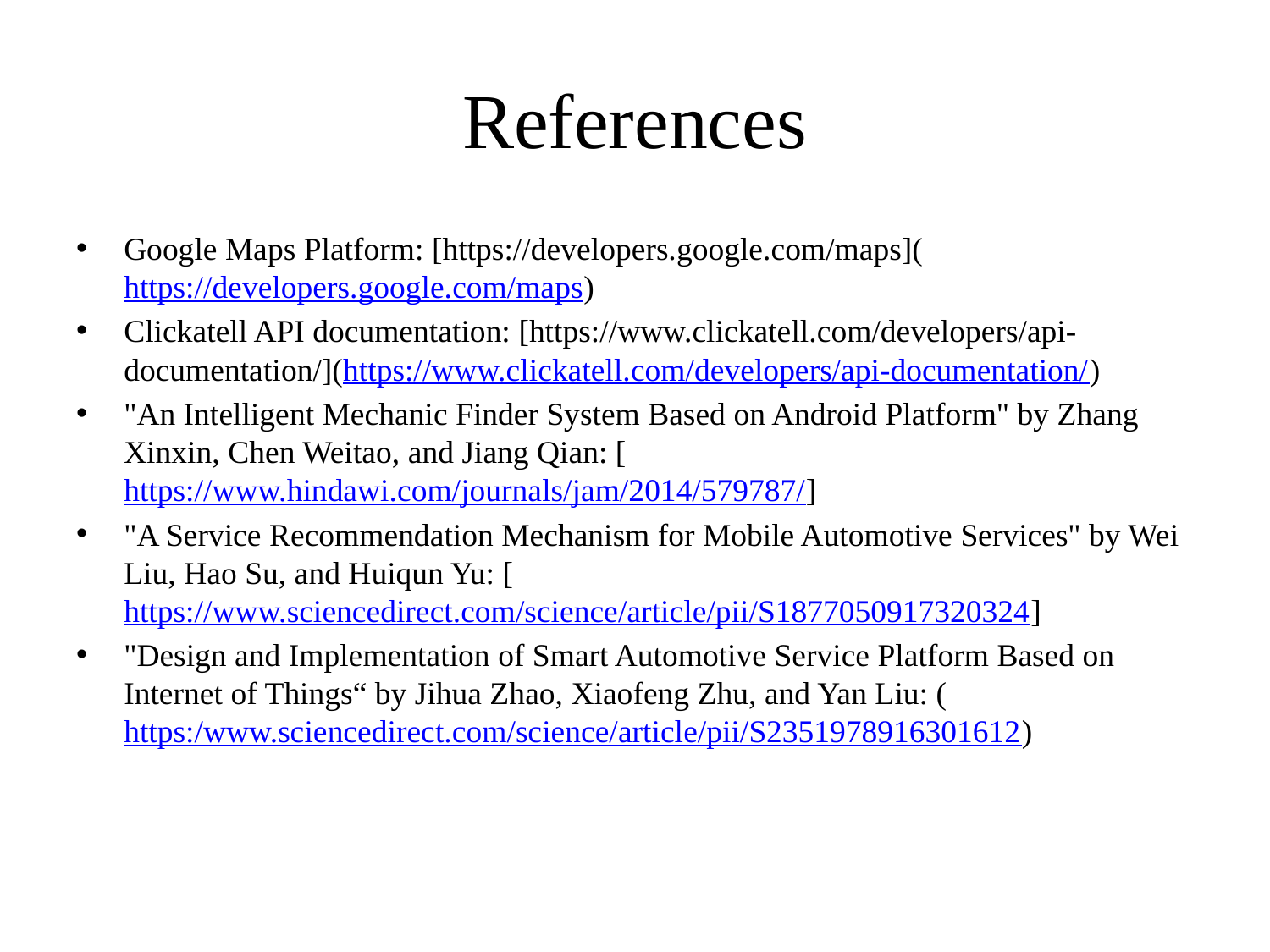

# References
Google Maps Platform: [https://developers.google.com/maps](https://developers.google.com/maps)
Clickatell API documentation: [https://www.clickatell.com/developers/api-documentation/](https://www.clickatell.com/developers/api-documentation/)
"An Intelligent Mechanic Finder System Based on Android Platform" by Zhang Xinxin, Chen Weitao, and Jiang Qian: [https://www.hindawi.com/journals/jam/2014/579787/]
"A Service Recommendation Mechanism for Mobile Automotive Services" by Wei Liu, Hao Su, and Huiqun Yu: [https://www.sciencedirect.com/science/article/pii/S1877050917320324]
"Design and Implementation of Smart Automotive Service Platform Based on Internet of Things“ by Jihua Zhao, Xiaofeng Zhu, and Yan Liu: (https:/www.sciencedirect.com/science/article/pii/S2351978916301612)